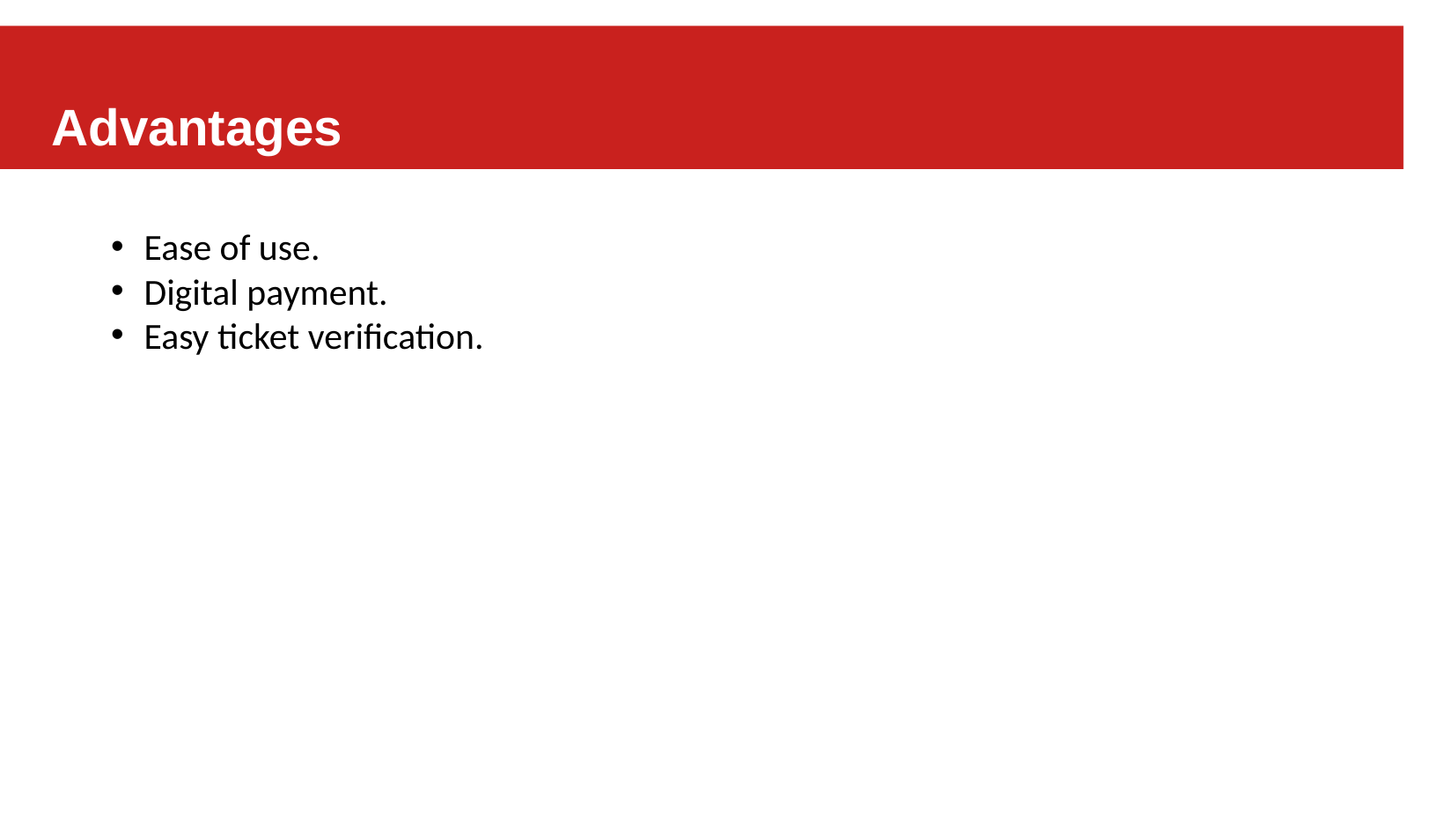

# Advantages
Ease of use.
Digital payment.
Easy ticket verification.